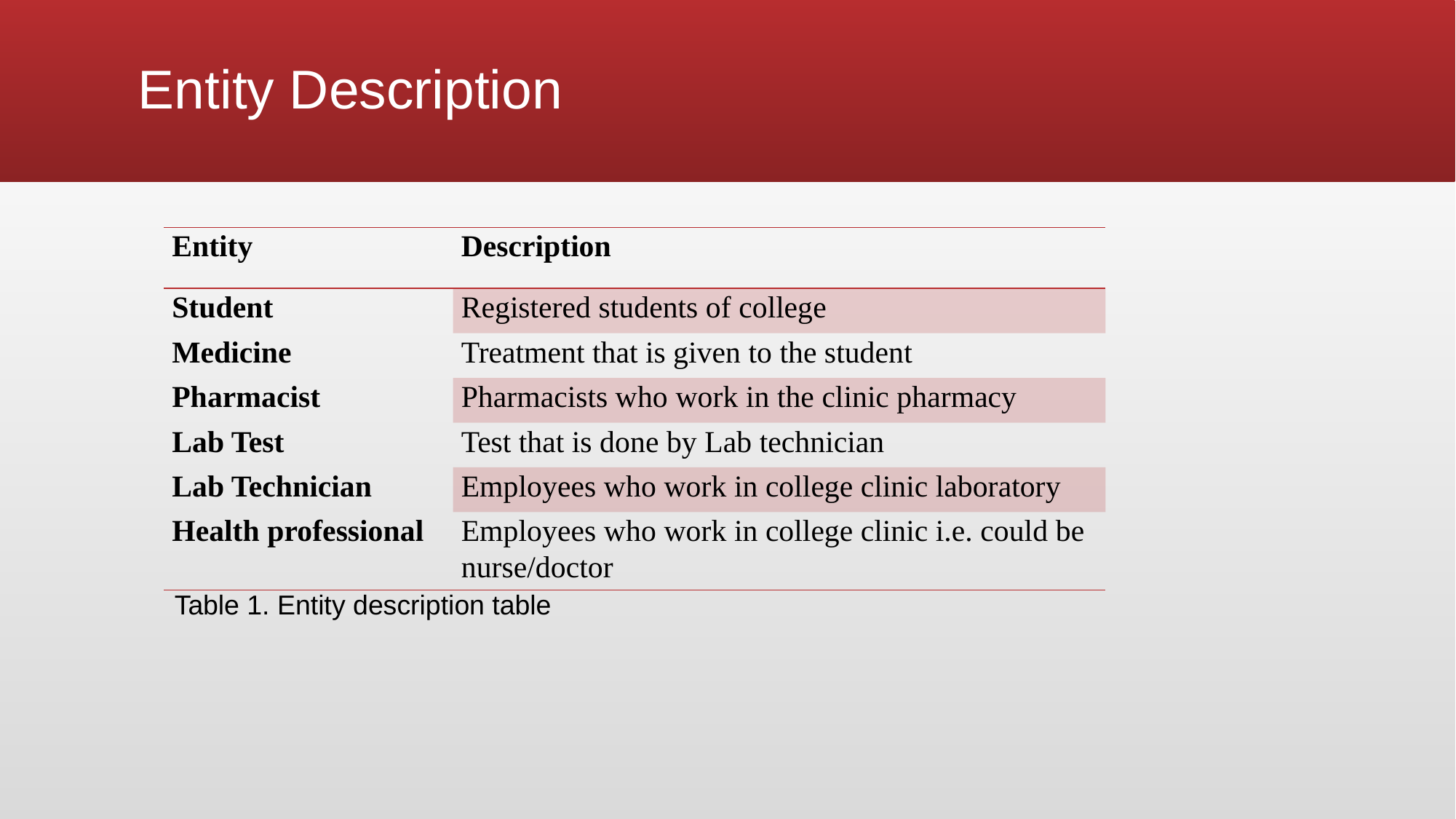

# Entity Description
| Entity | Description |
| --- | --- |
| Student | Registered students of college |
| Medicine | Treatment that is given to the student |
| Pharmacist | Pharmacists who work in the clinic pharmacy |
| Lab Test | Test that is done by Lab technician |
| Lab Technician | Employees who work in college clinic laboratory |
| Health professional | Employees who work in college clinic i.e. could be nurse/doctor |
Table 1. Entity description table